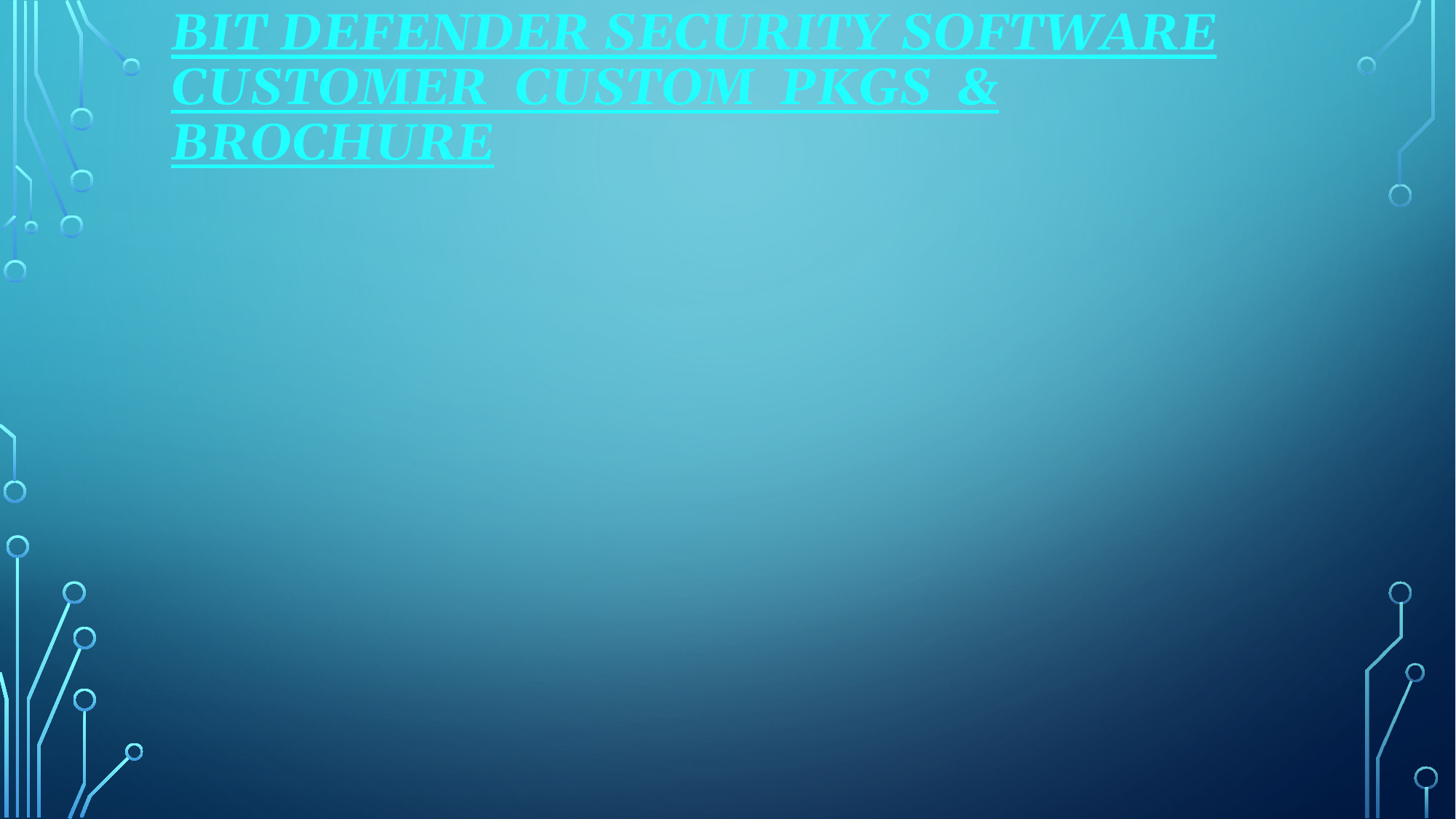

# BIT DEFENDER SECURITY SOFTWARE CUSTOMER  CUSTOM  pkgs  & brochure